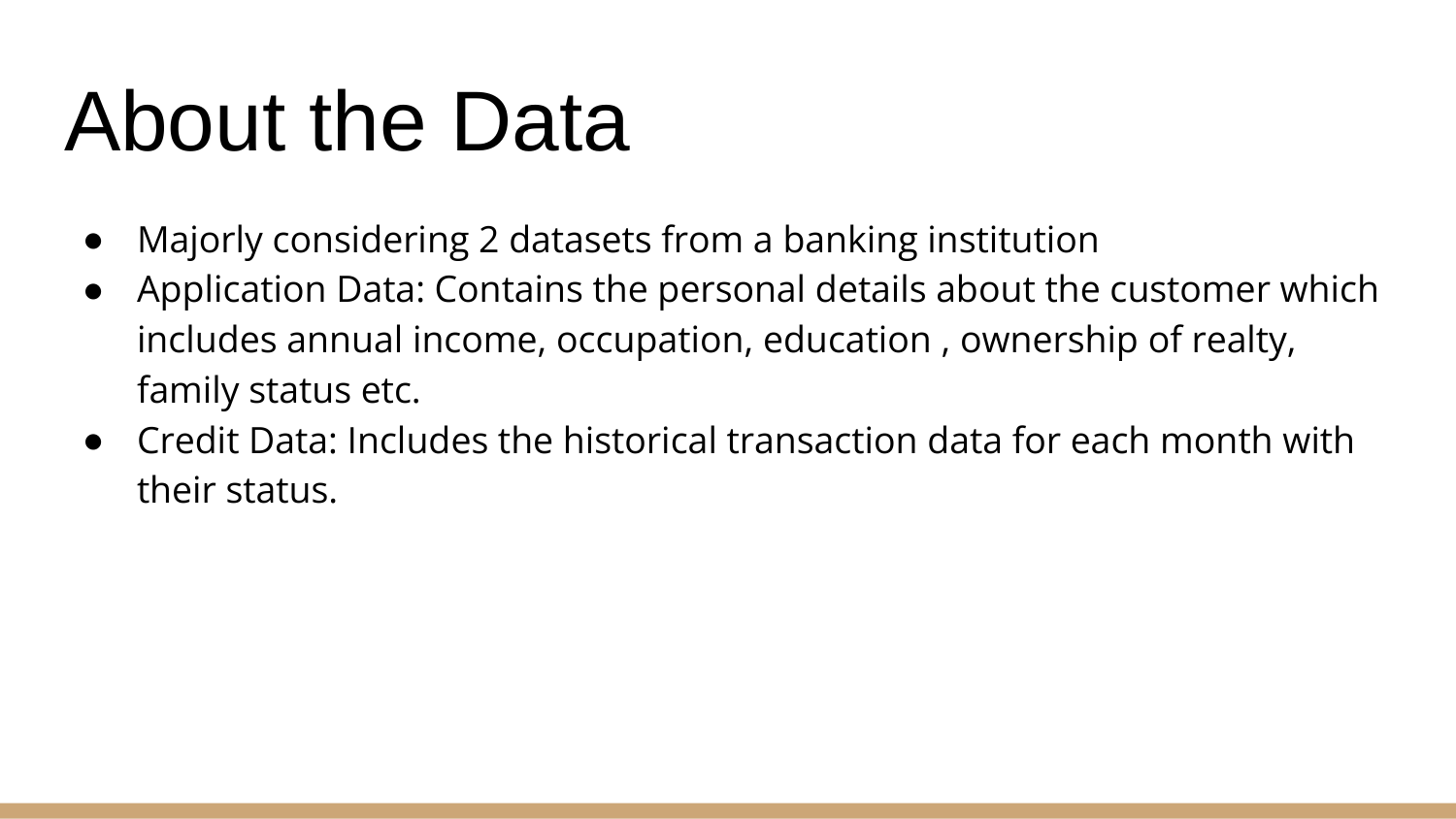

# About the Data
Majorly considering 2 datasets from a banking institution
Application Data: Contains the personal details about the customer which includes annual income, occupation, education , ownership of realty, family status etc.
Credit Data: Includes the historical transaction data for each month with their status.